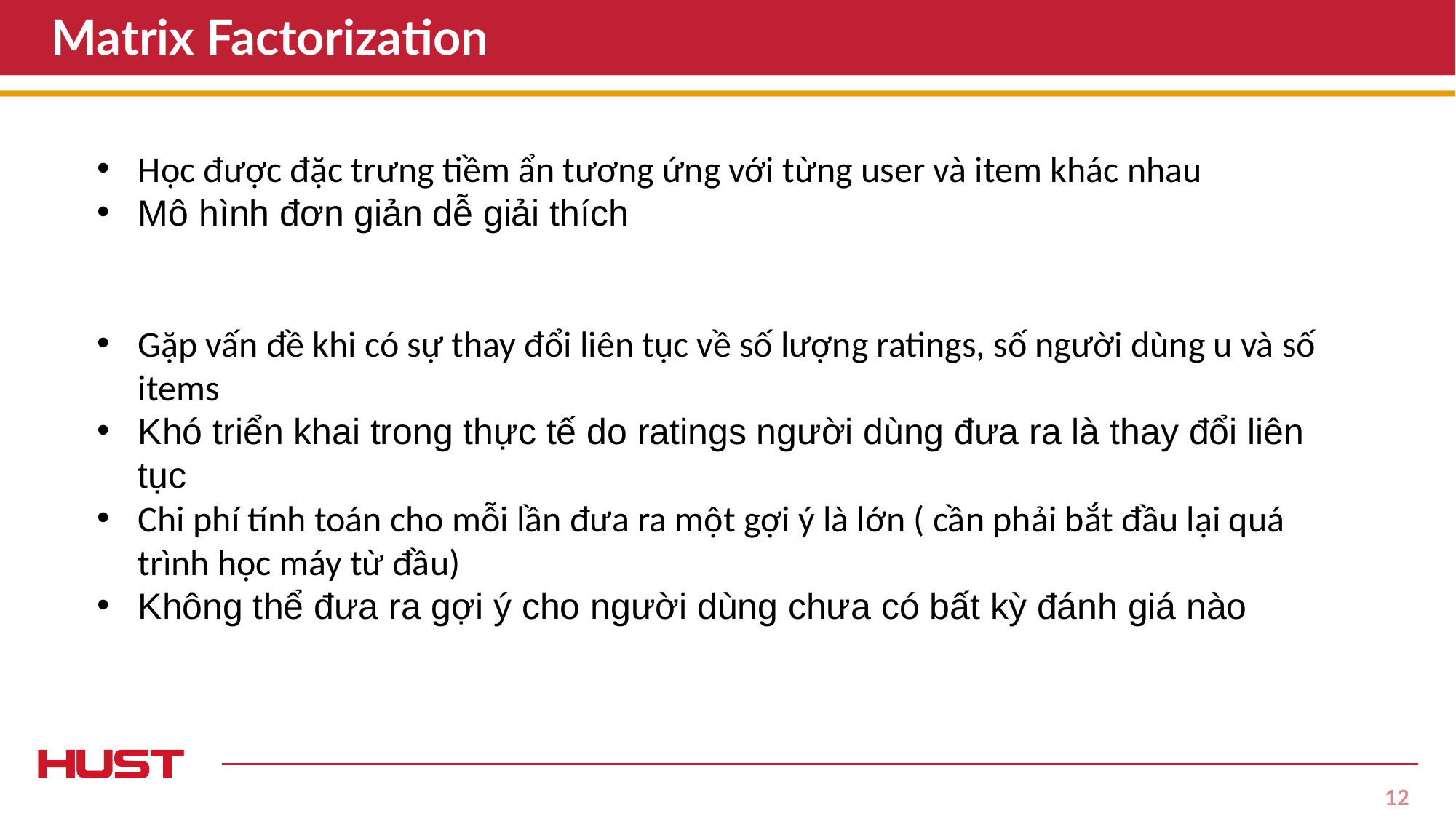

# Matrix Factorization
Học được đặc trưng tiềm ẩn tương ứng với từng user và item khác nhau
Mô hình đơn giản dễ giải thích

Gặp vấn đề khi có sự thay đổi liên tục về số lượng ratings, số người dùng u và số items
Khó triển khai trong thực tế do ratings người dùng đưa ra là thay đổi liên tục
Chi phí tính toán cho mỗi lần đưa ra một gợi ý là lớn ( cần phải bắt đầu lại quá trình học máy từ đầu)
Không thể đưa ra gợi ý cho người dùng chưa có bất kỳ đánh giá nào
12